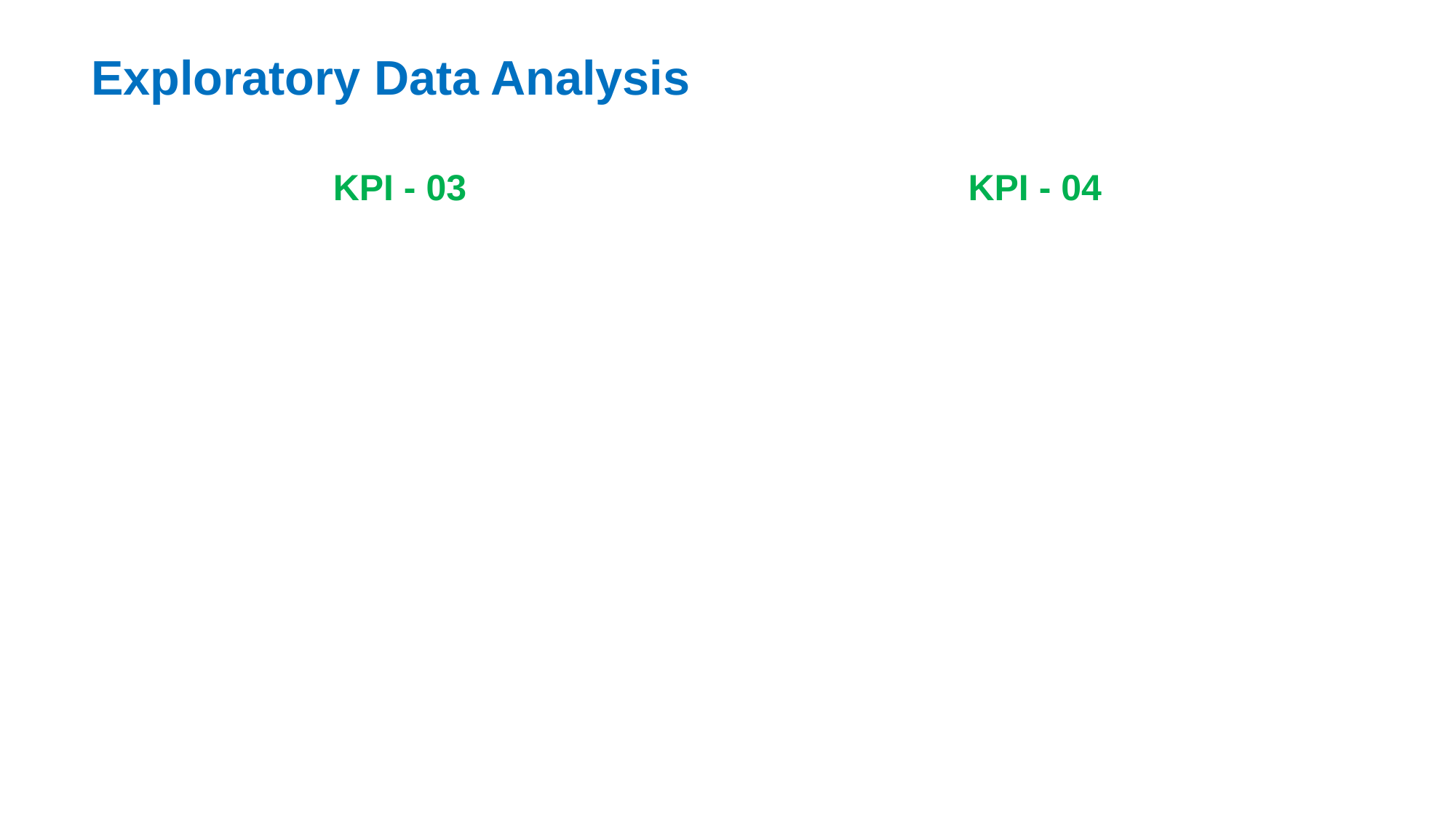

Exploratory Data Analysis
KPI - 03
KPI - 04